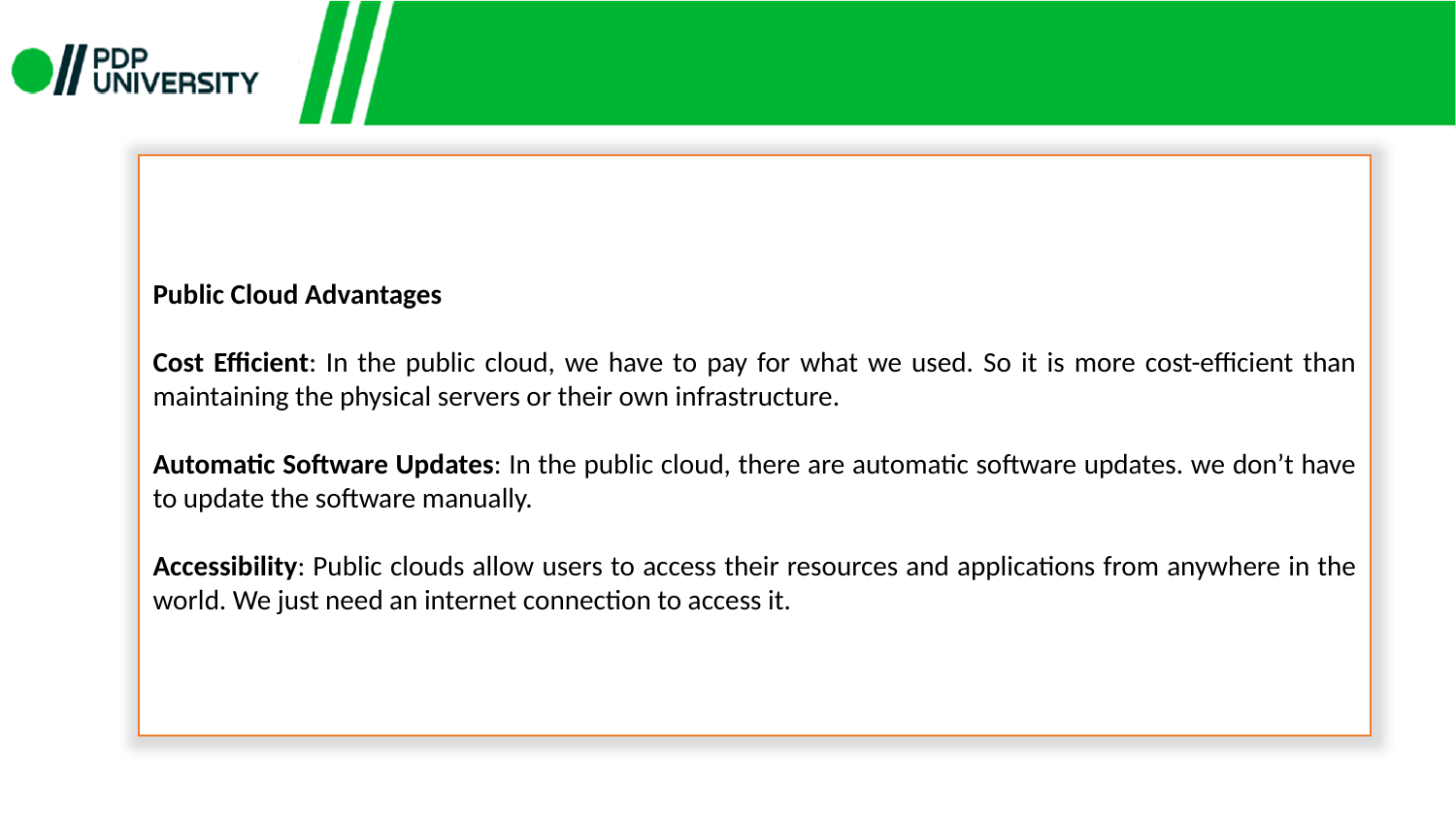

Public Cloud Advantages

Cost Efficient: In the public cloud, we have to pay for what we used. So it is more cost-efficient than maintaining the physical servers or their own infrastructure.

Automatic Software Updates: In the public cloud, there are automatic software updates. we don’t have to update the software manually.

Accessibility: Public clouds allow users to access their resources and applications from anywhere in the world. We just need an internet connection to access it.